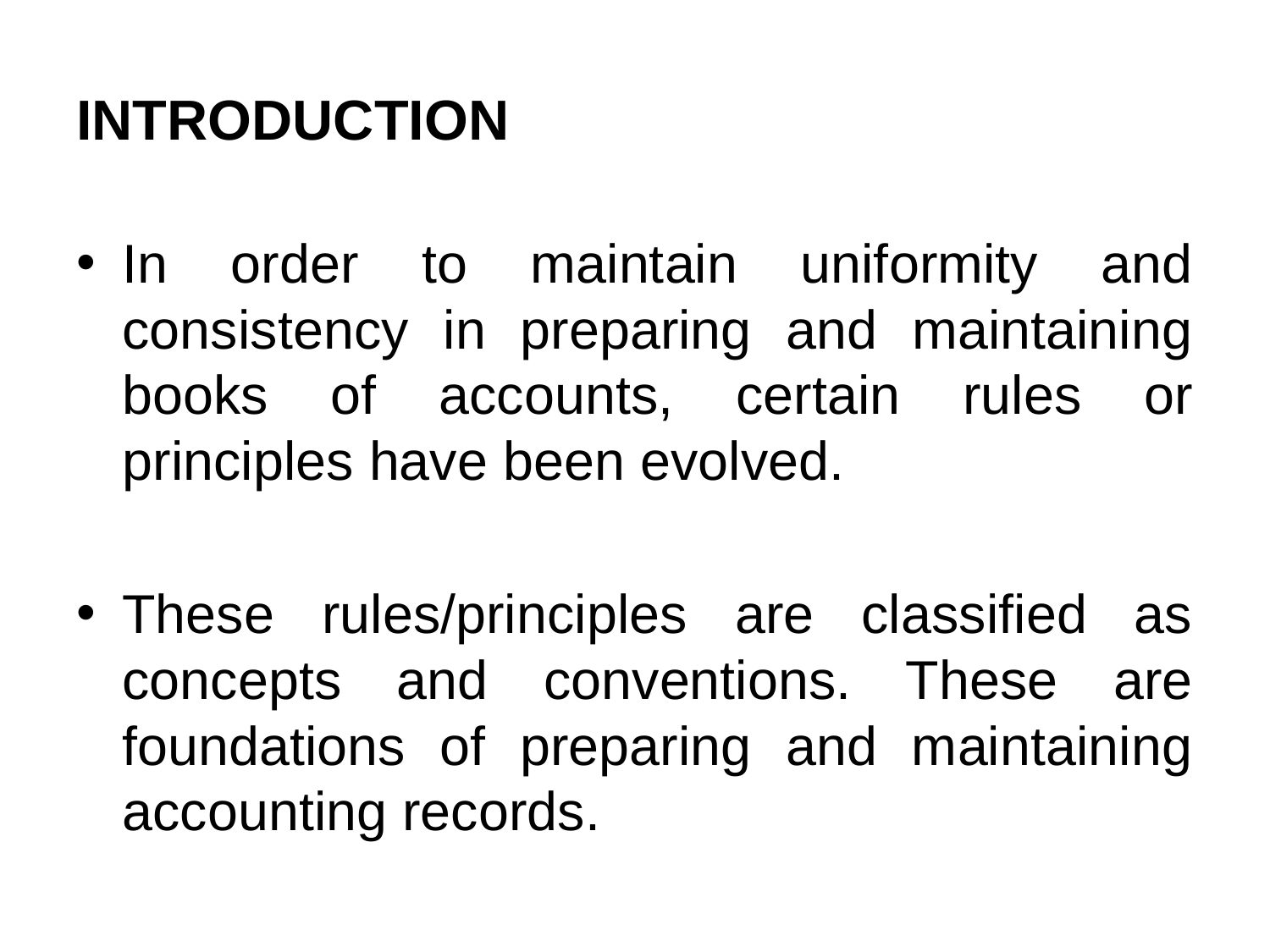

# INTRODUCTION
In order to maintain uniformity and consistency in preparing and maintaining books of accounts, certain rules or principles have been evolved.

These rules/principles are classified as concepts and conventions. These are foundations of preparing and maintaining accounting records.